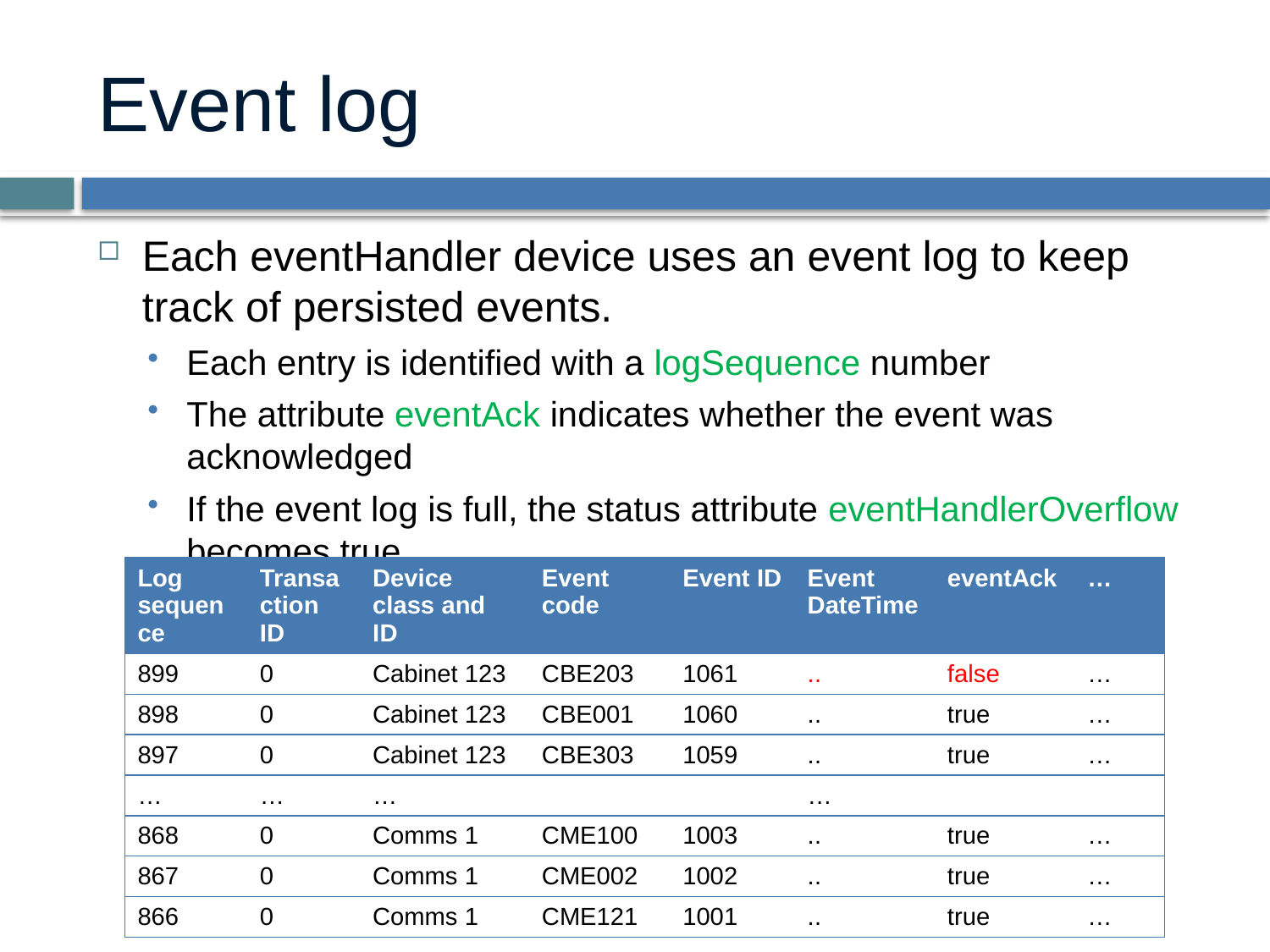

# Event log
86
Each eventHandler device uses an event log to keep track of persisted events.
Each entry is identified with a logSequence number
The attribute eventAck indicates whether the event was acknowledged
If the event log is full, the status attribute eventHandlerOverflow becomes true.
| Log sequence | Transaction ID | Device class and ID | Event code | Event ID | Event DateTime | eventAck | … |
| --- | --- | --- | --- | --- | --- | --- | --- |
| 899 | 0 | Cabinet 123 | CBE203 | 1061 | .. | false | … |
| 898 | 0 | Cabinet 123 | CBE001 | 1060 | .. | true | … |
| 897 | 0 | Cabinet 123 | CBE303 | 1059 | .. | true | … |
| … | … | … |  |  | … |  |  |
| 868 | 0 | Comms 1 | CME100 | 1003 | .. | true | … |
| 867 | 0 | Comms 1 | CME002 | 1002 | .. | true | … |
| 866 | 0 | Comms 1 | CME121 | 1001 | .. | true | … |